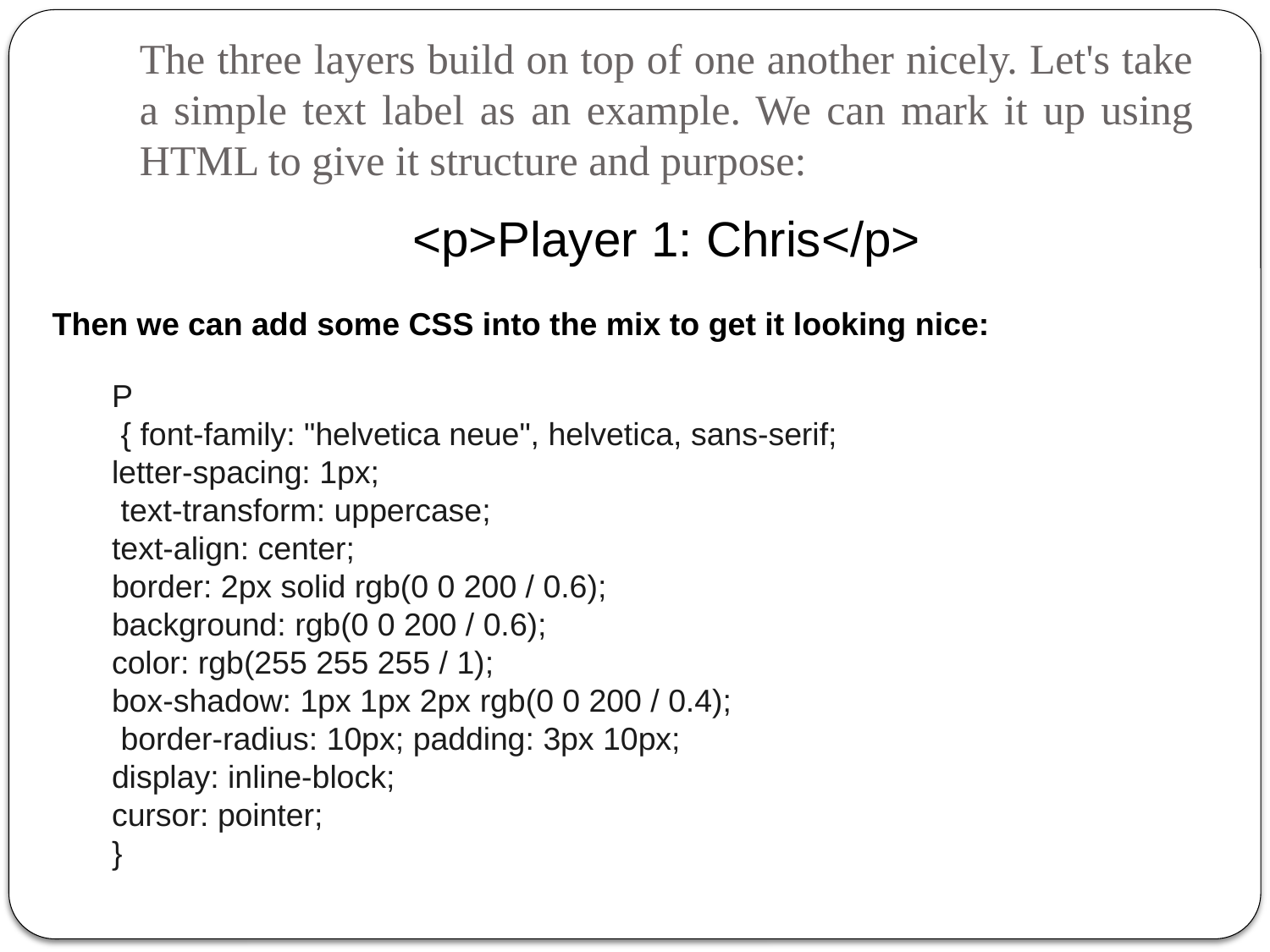

# The three layers build on top of one another nicely. Let's take a simple text label as an example. We can mark it up using HTML to give it structure and purpose:
<p>Player 1: Chris</p>
Then we can add some CSS into the mix to get it looking nice:
P
 { font-family: "helvetica neue", helvetica, sans-serif;
letter-spacing: 1px;
 text-transform: uppercase;
text-align: center;
border: 2px solid rgb(0 0 200 / 0.6);
background: rgb(0 0 200 / 0.6);
color: rgb(255 255 255 / 1);
box-shadow: 1px 1px 2px rgb(0 0 200 / 0.4);
 border-radius: 10px; padding: 3px 10px;
display: inline-block;
cursor: pointer;
}